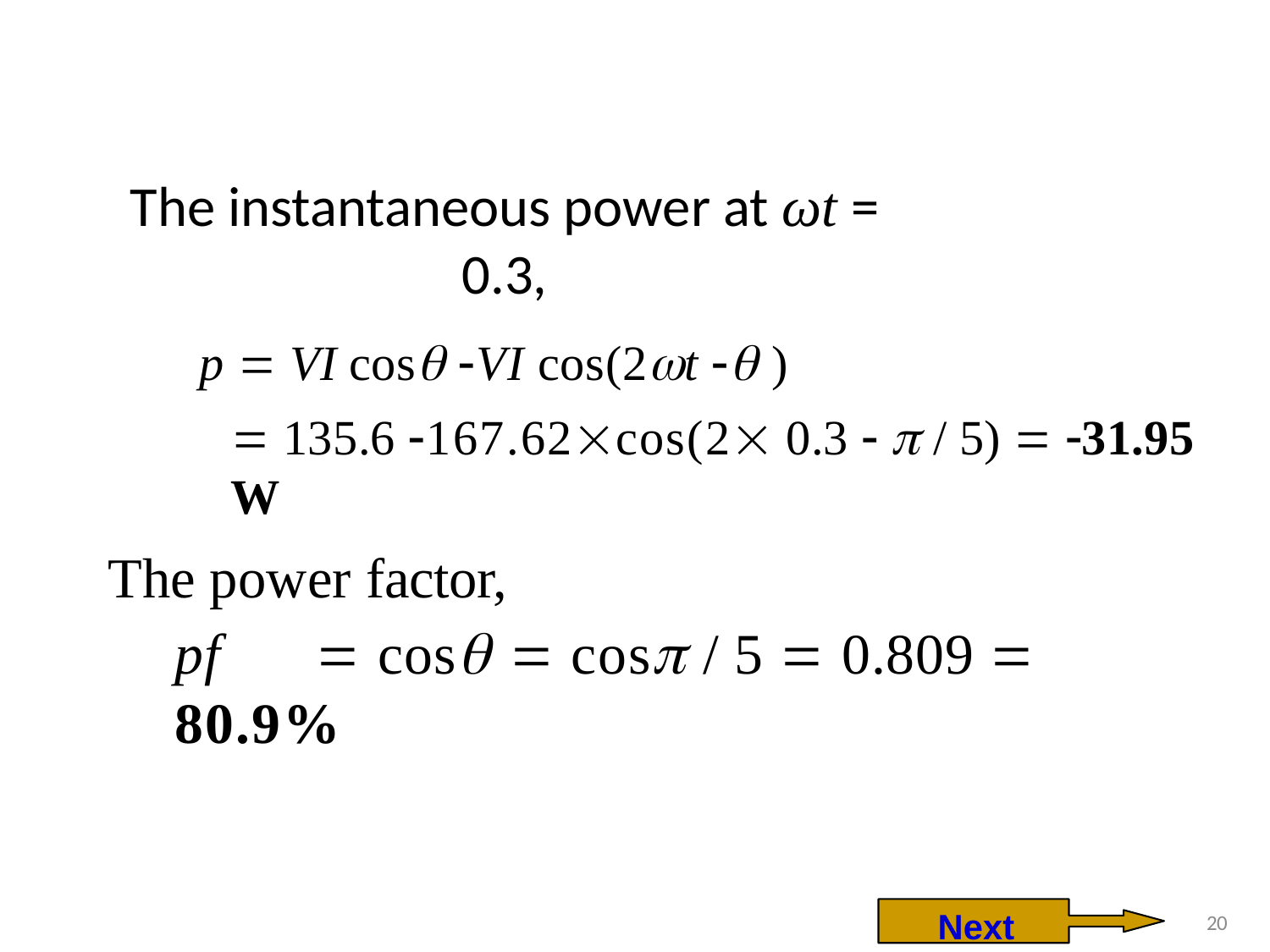

# The instantaneous power at ωt = 0.3,
p = VI cosθ −VI cos(2ωt −θ )
= 135.6 −167.62×cos(2× 0.3 − π / 5) = −31.95 W
The power factor,
pf	= cosθ = cosπ / 5 = 0.809 = 80.9%

Next
20